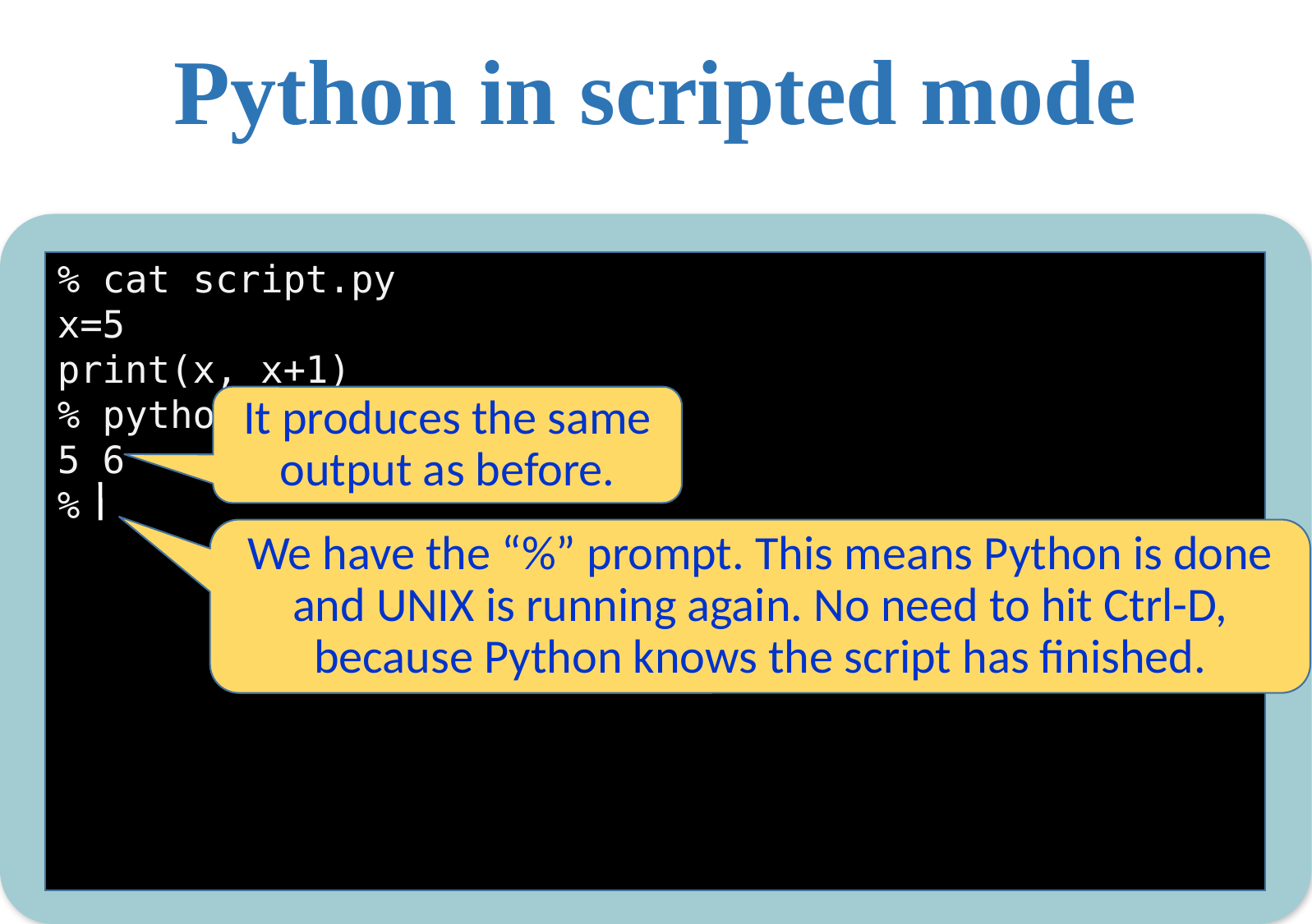

Python in scripted mode

% cat script.py
x=5
print(x, x+1)
% python3 script.py
5 6
%

It produces the same output as before.
We have the “%” prompt. This means Python is done and UNIX is running again. No need to hit Ctrl-D, because Python knows the script has finished.